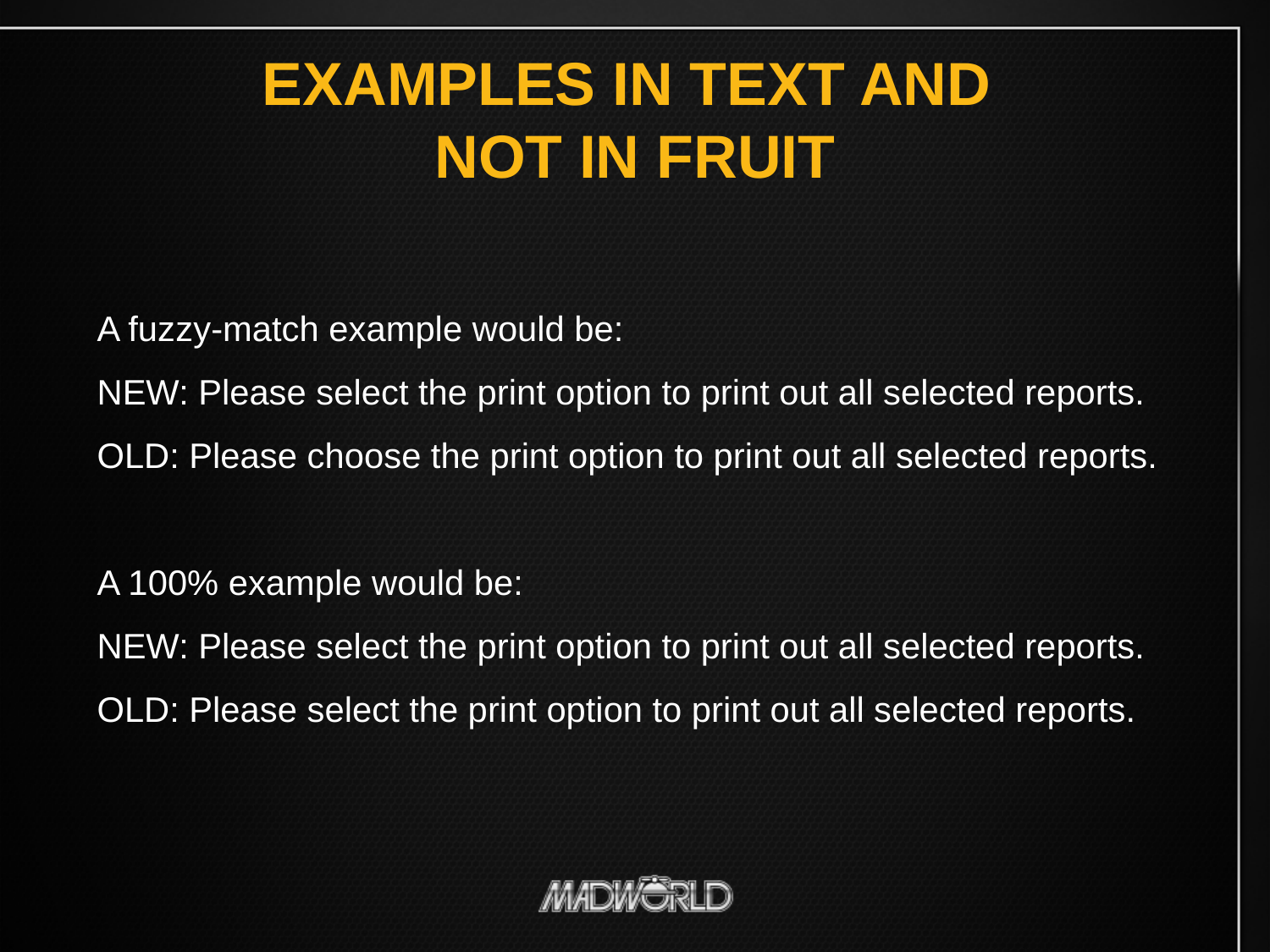

# Examples in text and not in fruit

A fuzzy-match example would be:
NEW: Please select the print option to print out all selected reports.
OLD: Please choose the print option to print out all selected reports.

A 100% example would be:
NEW: Please select the print option to print out all selected reports.
OLD: Please select the print option to print out all selected reports.